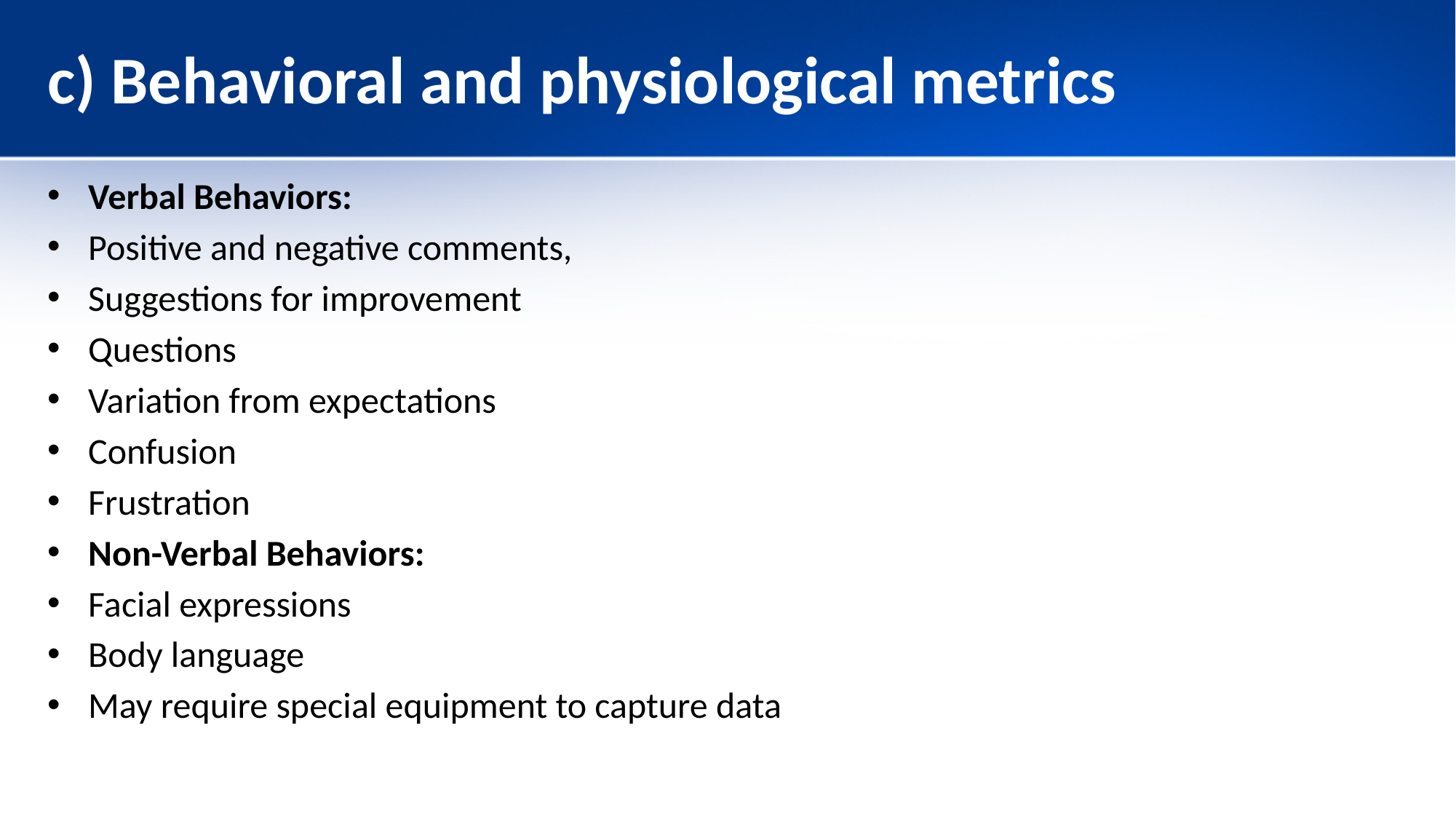

# c) Behavioral and physiological metrics
Verbal Behaviors:
Positive and negative comments,
Suggestions for improvement
Questions
Variation from expectations
Confusion
Frustration
Non-Verbal Behaviors:
Facial expressions
Body language
May require special equipment to capture data